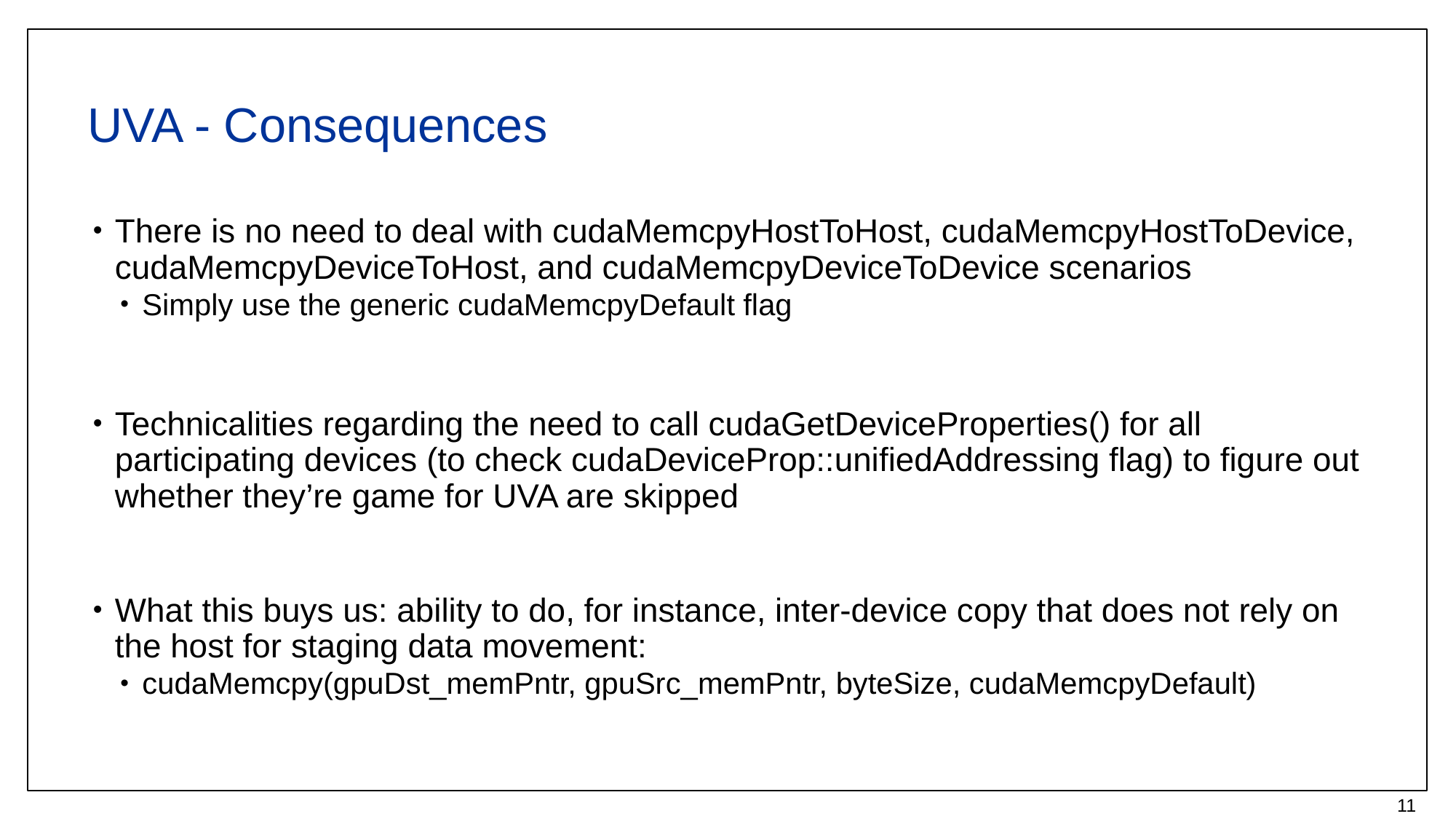

# UVA - Consequences
There is no need to deal with cudaMemcpyHostToHost, cudaMemcpyHostToDevice, cudaMemcpyDeviceToHost, and cudaMemcpyDeviceToDevice scenarios
Simply use the generic cudaMemcpyDefault flag

Technicalities regarding the need to call cudaGetDeviceProperties() for all participating devices (to check cudaDeviceProp::unifiedAddressing flag) to figure out whether they’re game for UVA are skipped

What this buys us: ability to do, for instance, inter-device copy that does not rely on the host for staging data movement:
cudaMemcpy(gpuDst_memPntr, gpuSrc_memPntr, byteSize, cudaMemcpyDefault)
11